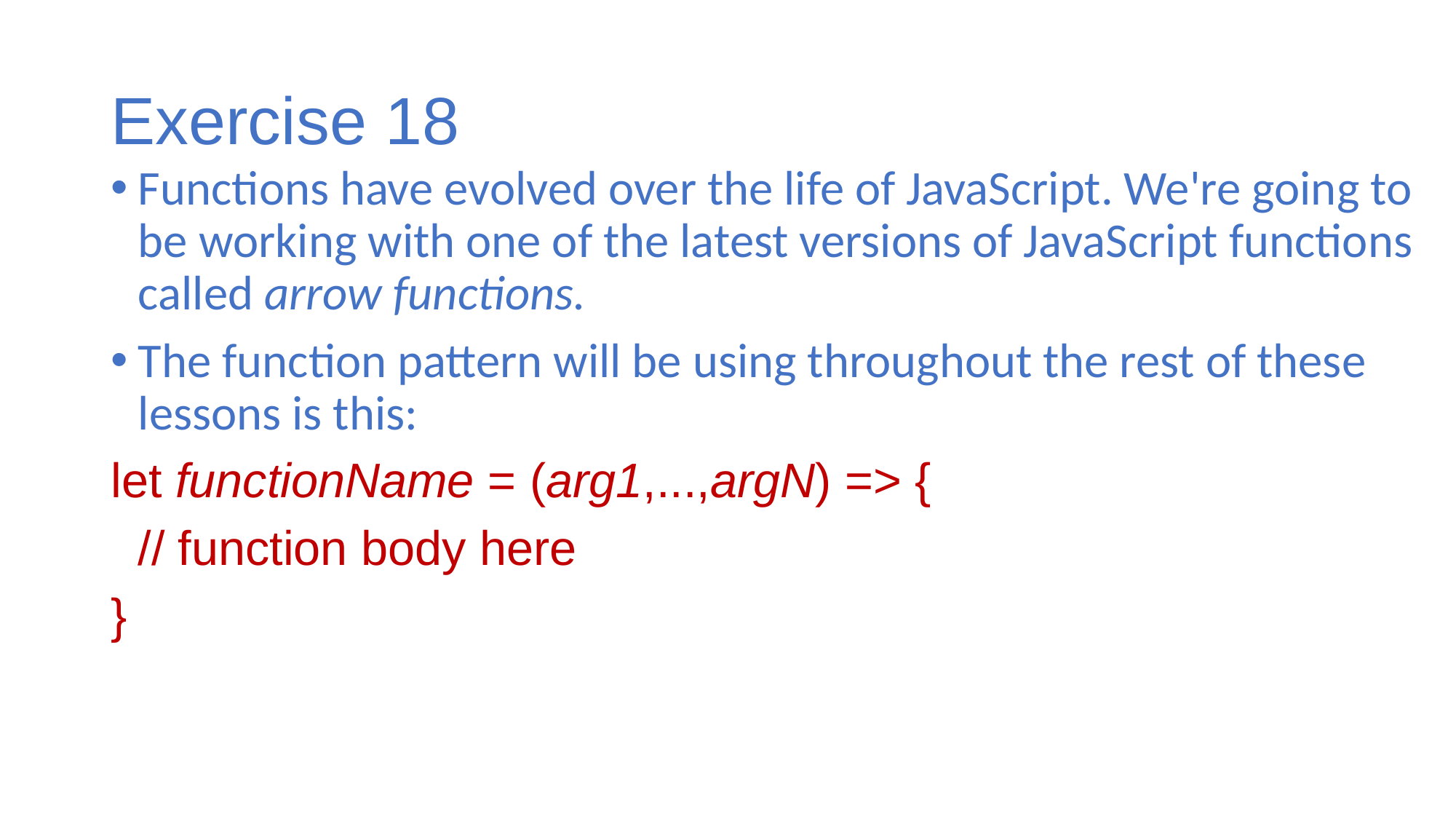

# Exercise 18
Functions have evolved over the life of JavaScript. We're going to be working with one of the latest versions of JavaScript functions called arrow functions.
The function pattern will be using throughout the rest of these lessons is this:
let functionName = (arg1,...,argN) => {
  // function body here
}